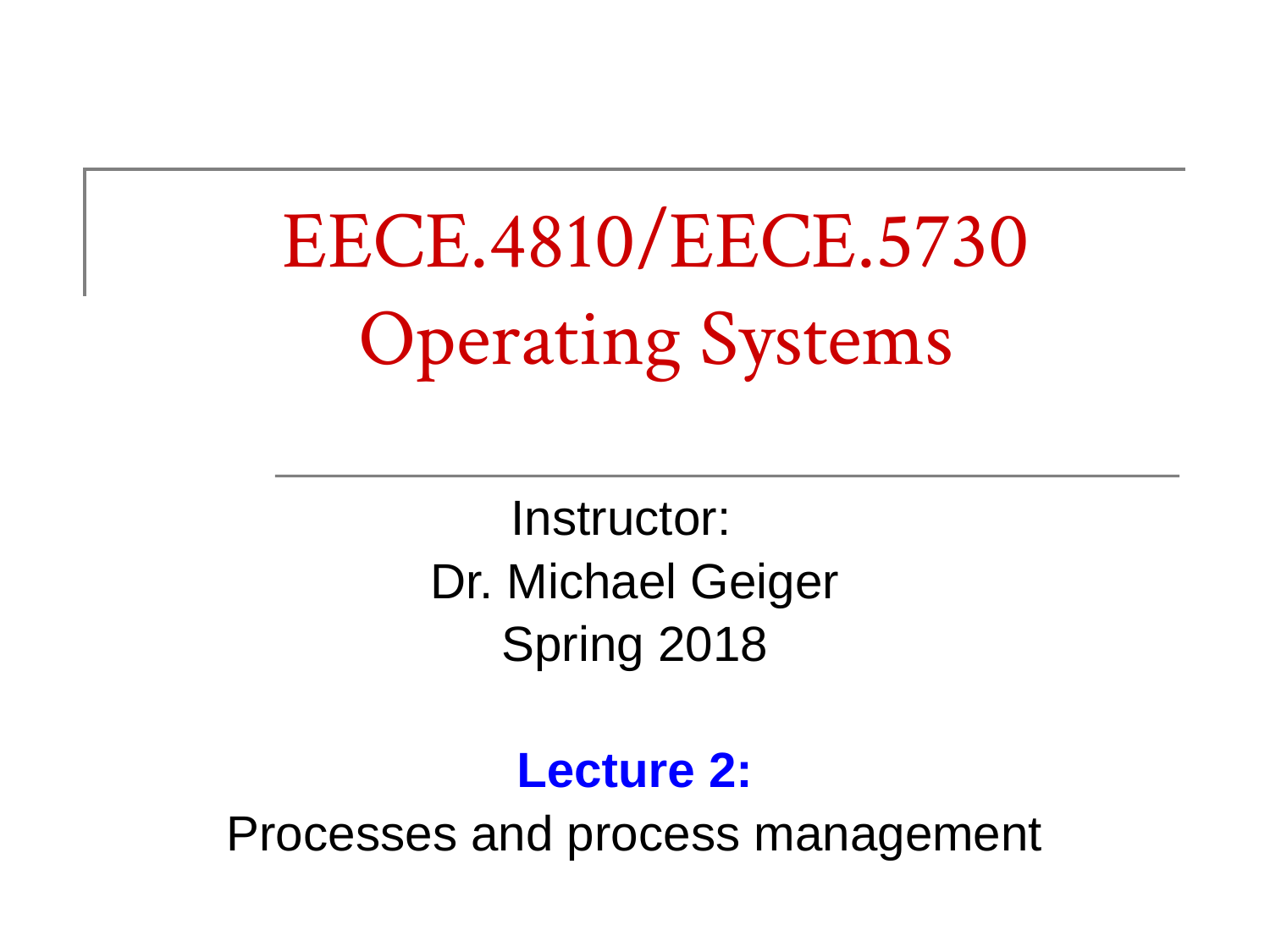

# EECE.4810/EECE.5730 Operating Systems
Instructor:
Dr. Michael Geiger
Spring 2018

Lecture 2:
Processes and process management